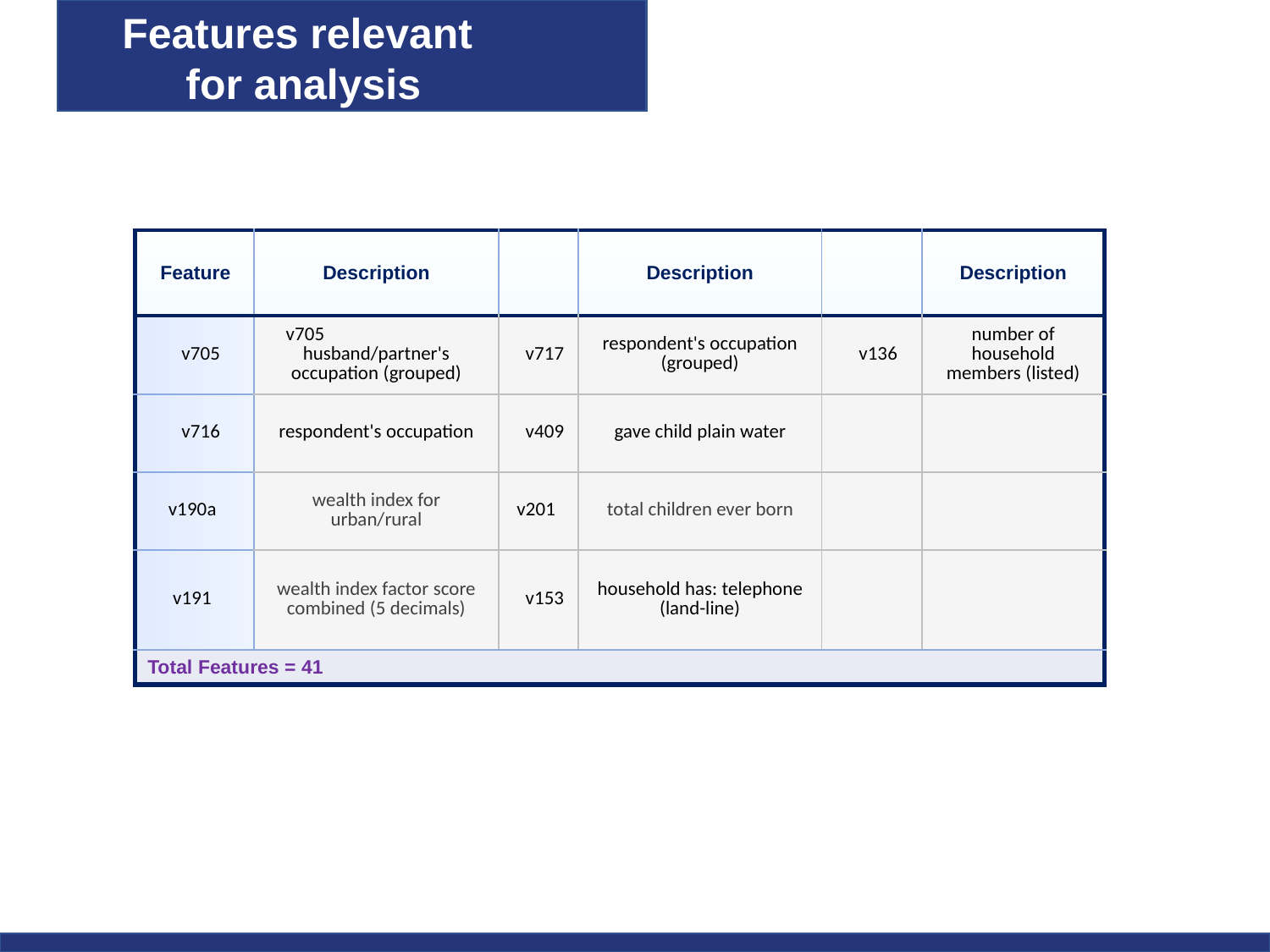

Features relevant
for analysis
| Feature | Description |  | Description |  | Description |
| --- | --- | --- | --- | --- | --- |
| v705 | v705 husband/partner's occupation (grouped) | v717 | respondent's occupation (grouped) | v136 | number of household members (listed) |
| v716 | respondent's occupation | v409 | gave child plain water |  |  |
| v190a | wealth index for urban/rural | v201 | total children ever born |  |  |
| v191 | wealth index factor score combined (5 decimals) | v153 | household has: telephone (land-line) |  |  |
| Total Features = 41 |  |  |  |  |  |